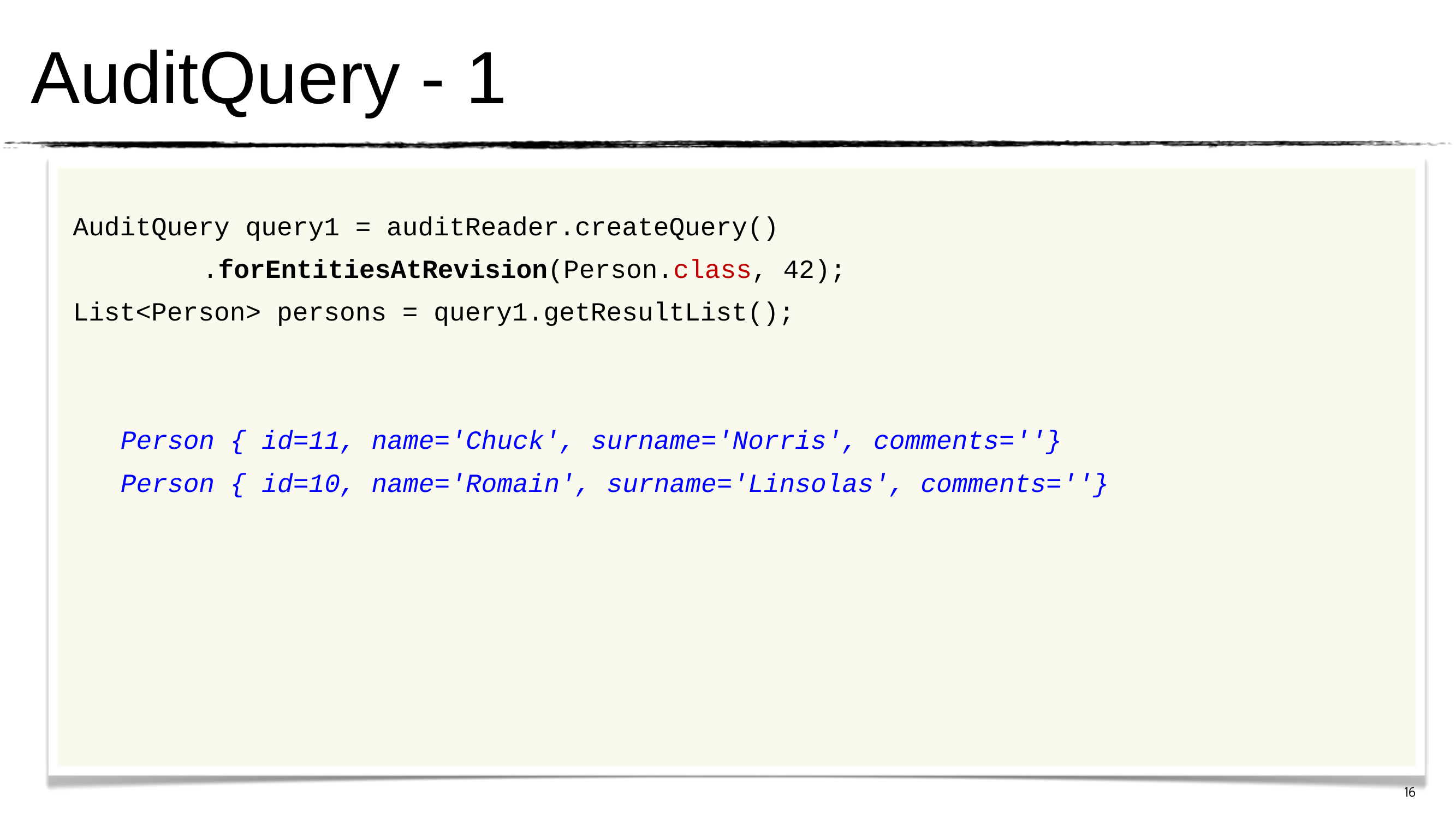

AuditQuery - 1

AuditQuery query1 = auditReader.createQuery()
		.forEntitiesAtRevision(Person.class, 42);
List<Person> persons = query1.getResultList();

	Person { id=11, name='Chuck', surname='Norris', comments=''}
	Person { id=10, name='Romain', surname='Linsolas', comments=''}

16